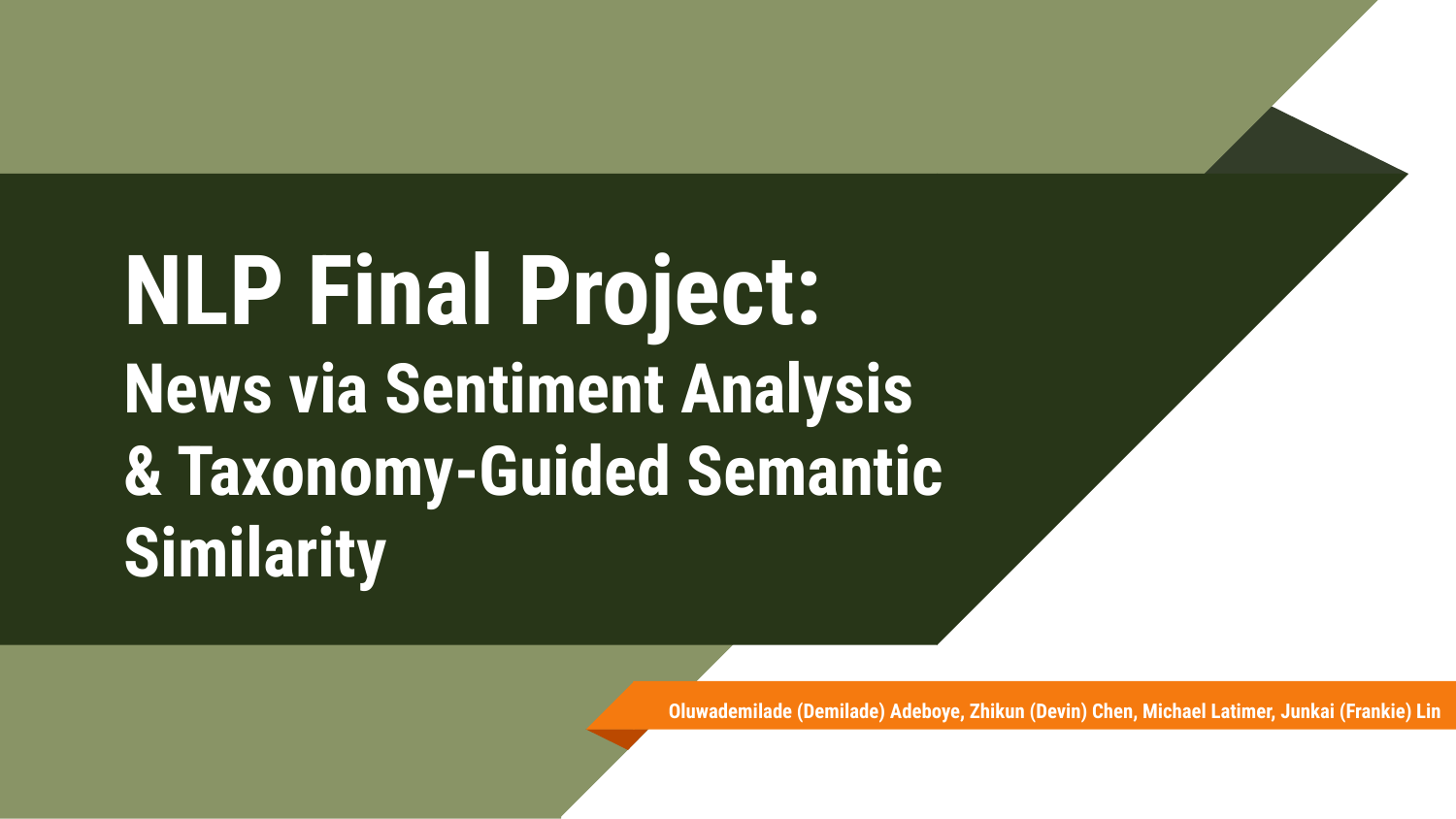

# NLP Final Project:
News via Sentiment Analysis & Taxonomy-Guided Semantic Similarity
Oluwademilade (Demilade) Adeboye, Zhikun (Devin) Chen, Michael Latimer, Junkai (Frankie) Lin